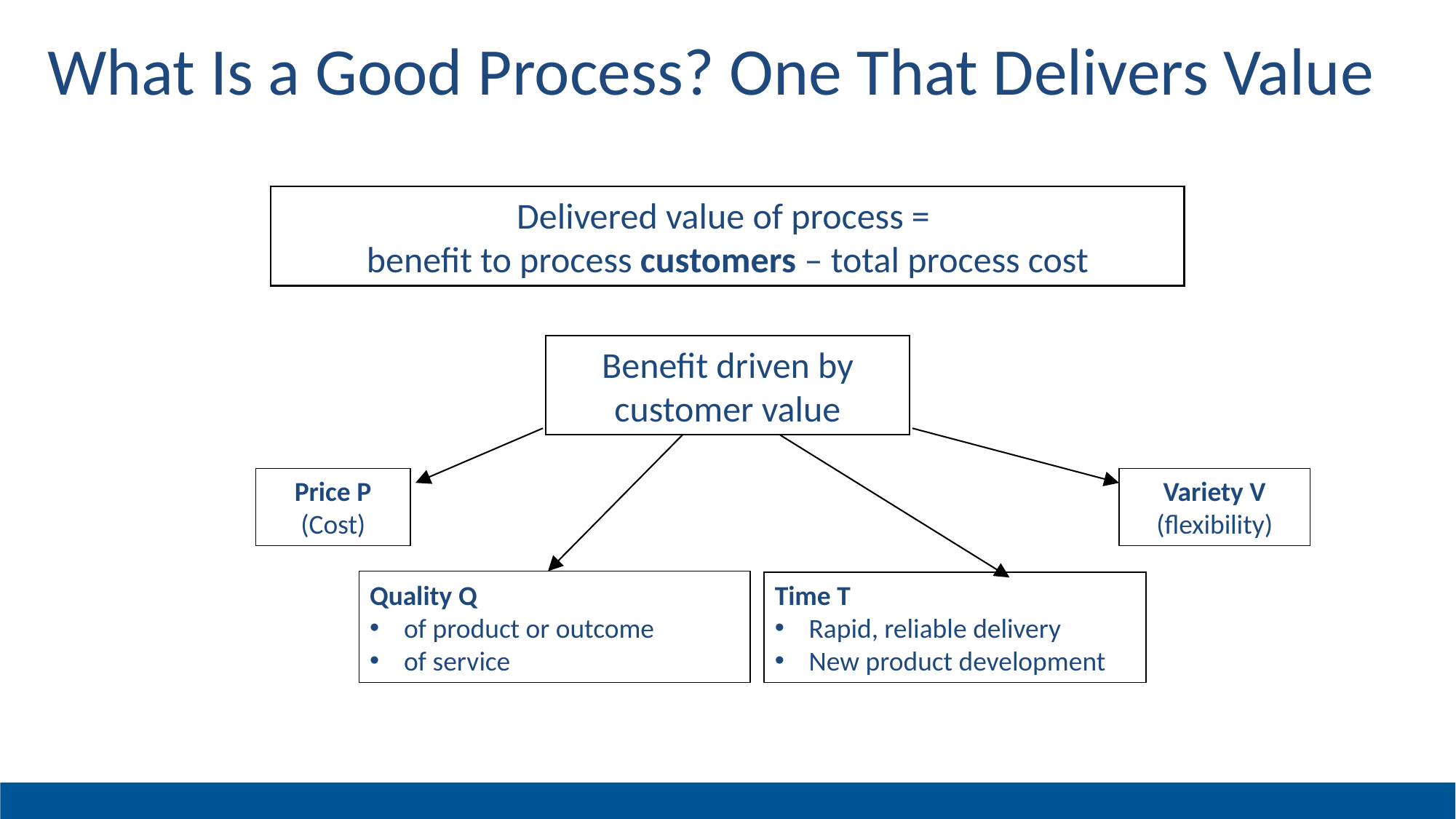

# What Is a Good Process? One That Delivers Value
Delivered value of process =
benefit to process customers – total process cost
Benefit driven by customer value

Price P (Cost)

Variety V
(flexibility)

Quality Q
of product or outcome
of service

Time T
Rapid, reliable delivery
New product development